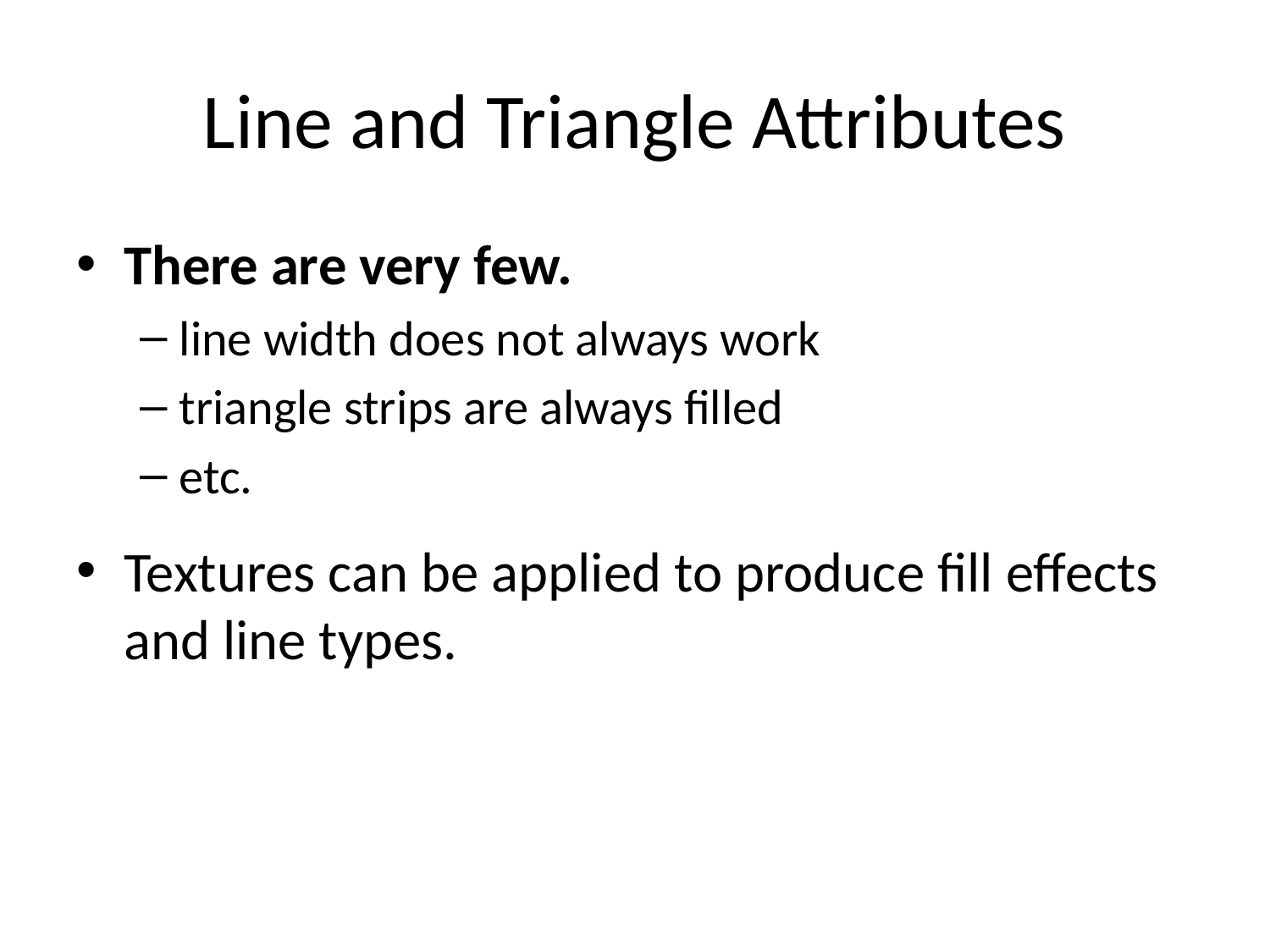

# Line and Triangle Attributes
There are very few.
line width does not always work
triangle strips are always filled
etc.
Textures can be applied to produce fill effects and line types.